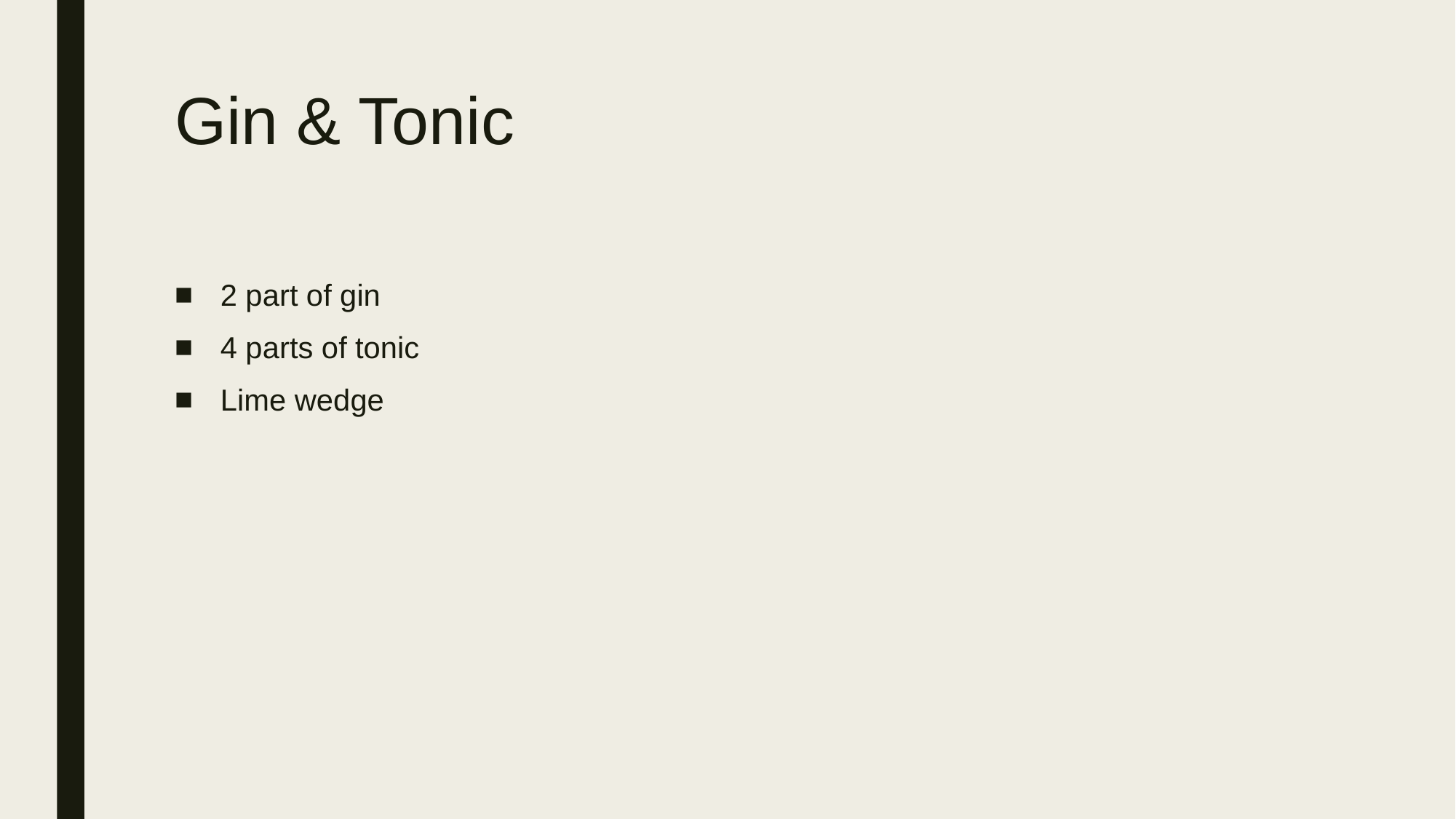

# Gin & Tonic
2 part of gin
4 parts of tonic
Lime wedge